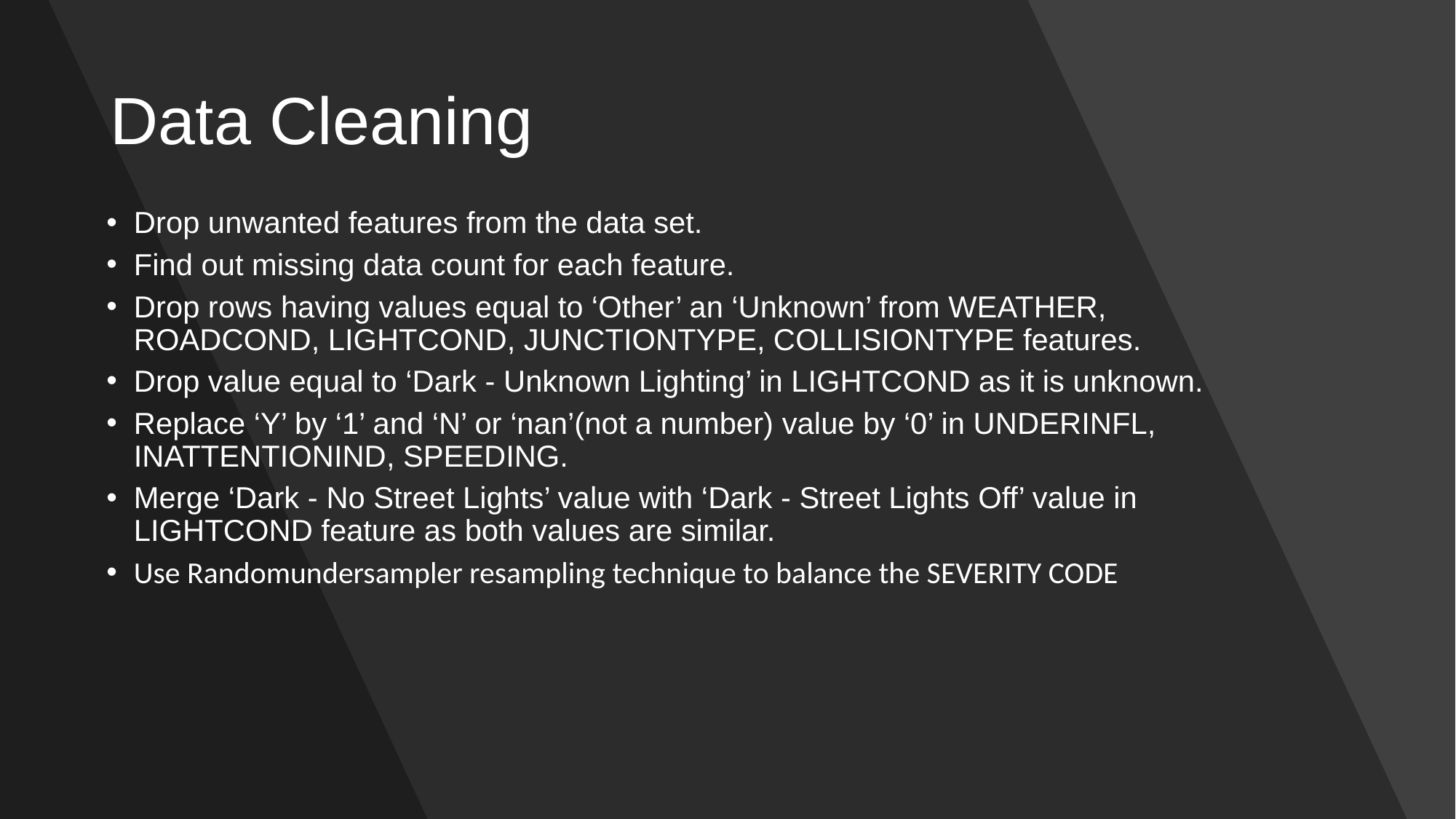

# Data Cleaning
Drop unwanted features from the data set.
Find out missing data count for each feature.
Drop rows having values equal to ‘Other’ an ‘Unknown’ from WEATHER, ROADCOND, LIGHTCOND, JUNCTIONTYPE, COLLISIONTYPE features.
Drop value equal to ‘Dark - Unknown Lighting’ in LIGHTCOND as it is unknown.
Replace ‘Y’ by ‘1’ and ‘N’ or ‘nan’(not a number) value by ‘0’ in UNDERINFL, INATTENTIONIND, SPEEDING.
Merge ‘Dark - No Street Lights’ value with ‘Dark - Street Lights Off’ value in LIGHTCOND feature as both values are similar.
Use Randomundersampler resampling technique to balance the SEVERITY CODE